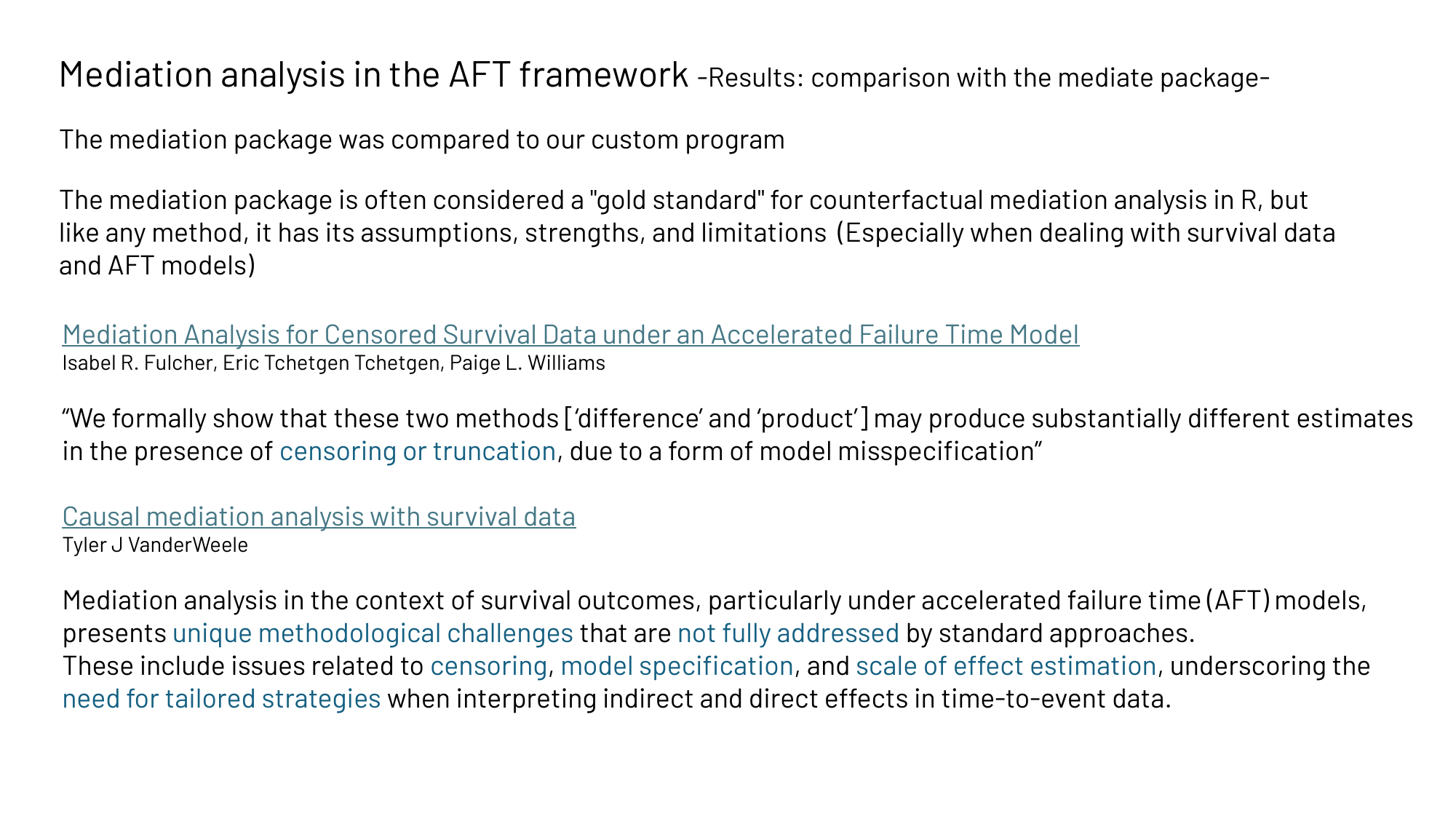

Mediation analysis in the AFT framework -Results: comparison with the mediate package-
The mediation package was compared to our custom program
The mediation package is often considered a "gold standard" for counterfactual mediation analysis in R, but like any method, it has its assumptions, strengths, and limitations  (Especially when dealing with survival data and AFT models)
Mediation Analysis for Censored Survival Data under an Accelerated Failure Time Model
Isabel R. Fulcher, Eric Tchetgen Tchetgen, Paige L. Williams

“We formally show that these two methods [‘difference’ and ‘product’] may produce substantially different estimates in the presence of censoring or truncation, due to a form of model misspecification”

Causal mediation analysis with survival data
Tyler J VanderWeele

Mediation analysis in the context of survival outcomes, particularly under accelerated failure time (AFT) models, presents unique methodological challenges that are not fully addressed by standard approaches.
These include issues related to censoring, model specification, and scale of effect estimation, underscoring the need for tailored strategies when interpreting indirect and direct effects in time-to-event data.